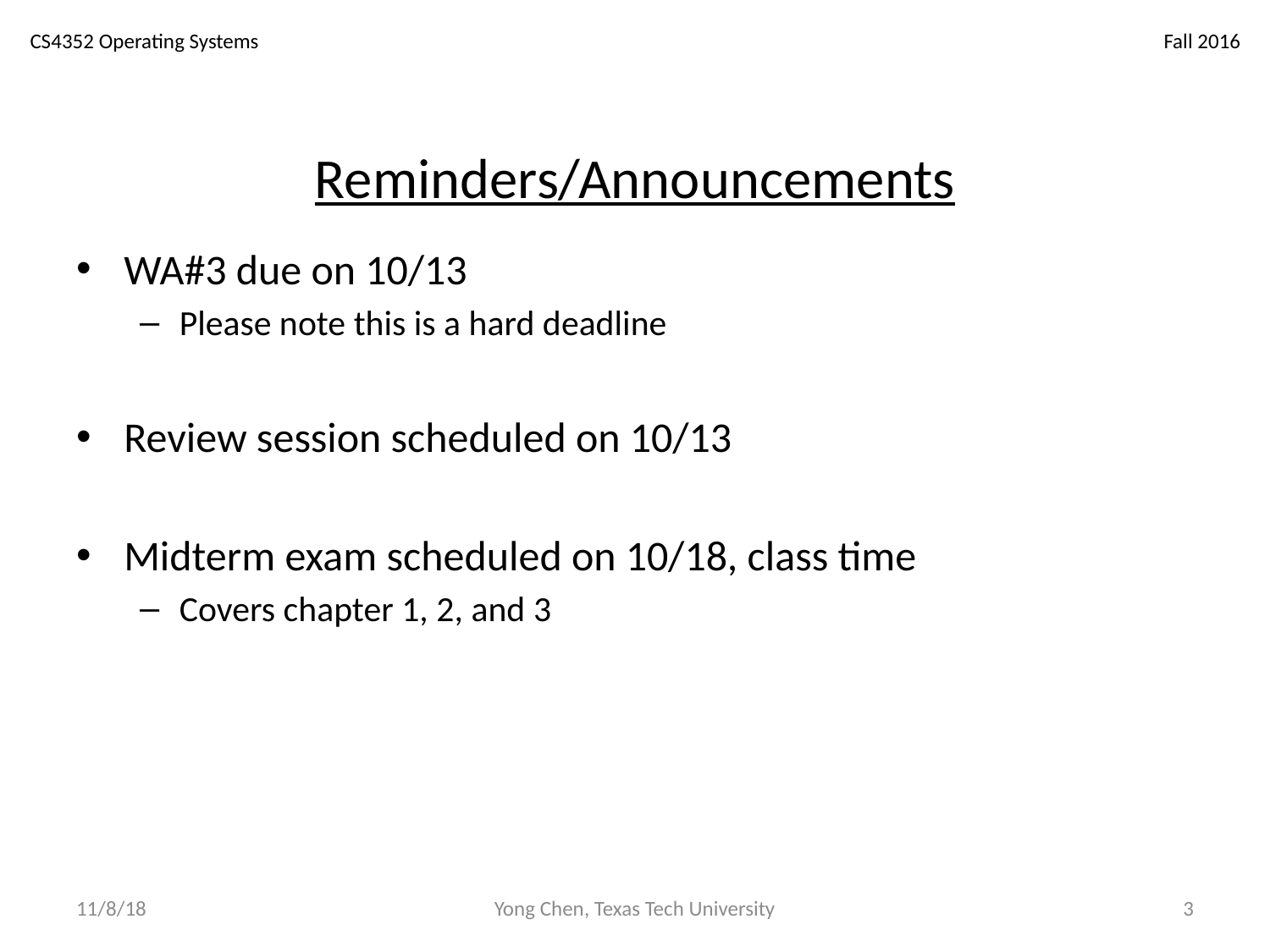

# Reminders/Announcements
WA#3 due on 10/13
Please note this is a hard deadline

Review session scheduled on 10/13

Midterm exam scheduled on 10/18, class time
Covers chapter 1, 2, and 3
11/8/18
Yong Chen, Texas Tech University
3